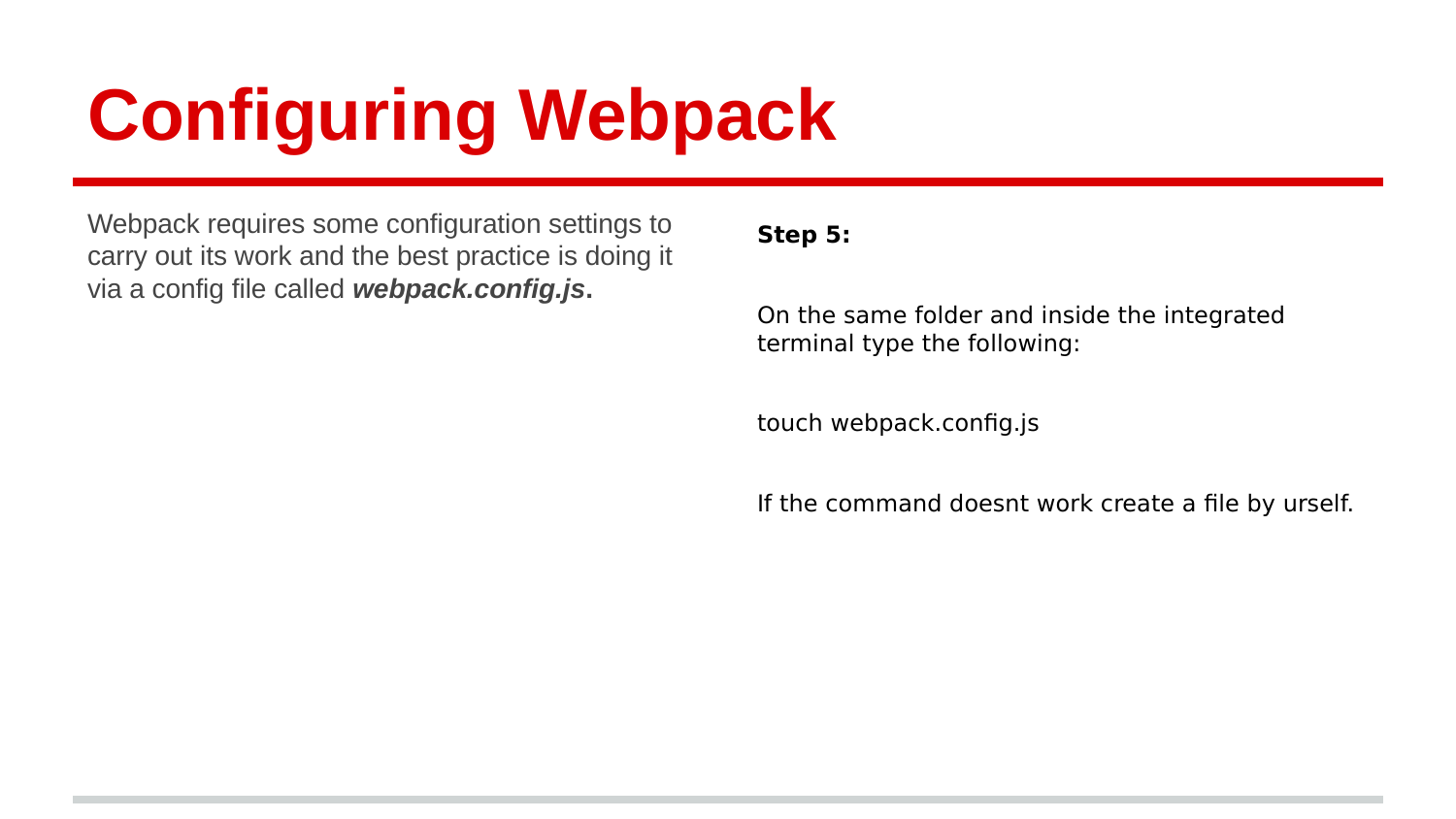

# Configuring Webpack
Webpack requires some configuration settings to carry out its work and the best practice is doing it via a config file called webpack.config.js.

Step 5:

On the same folder and inside the integrated terminal type the following:

touch webpack.config.js

If the command doesnt work create a file by urself.